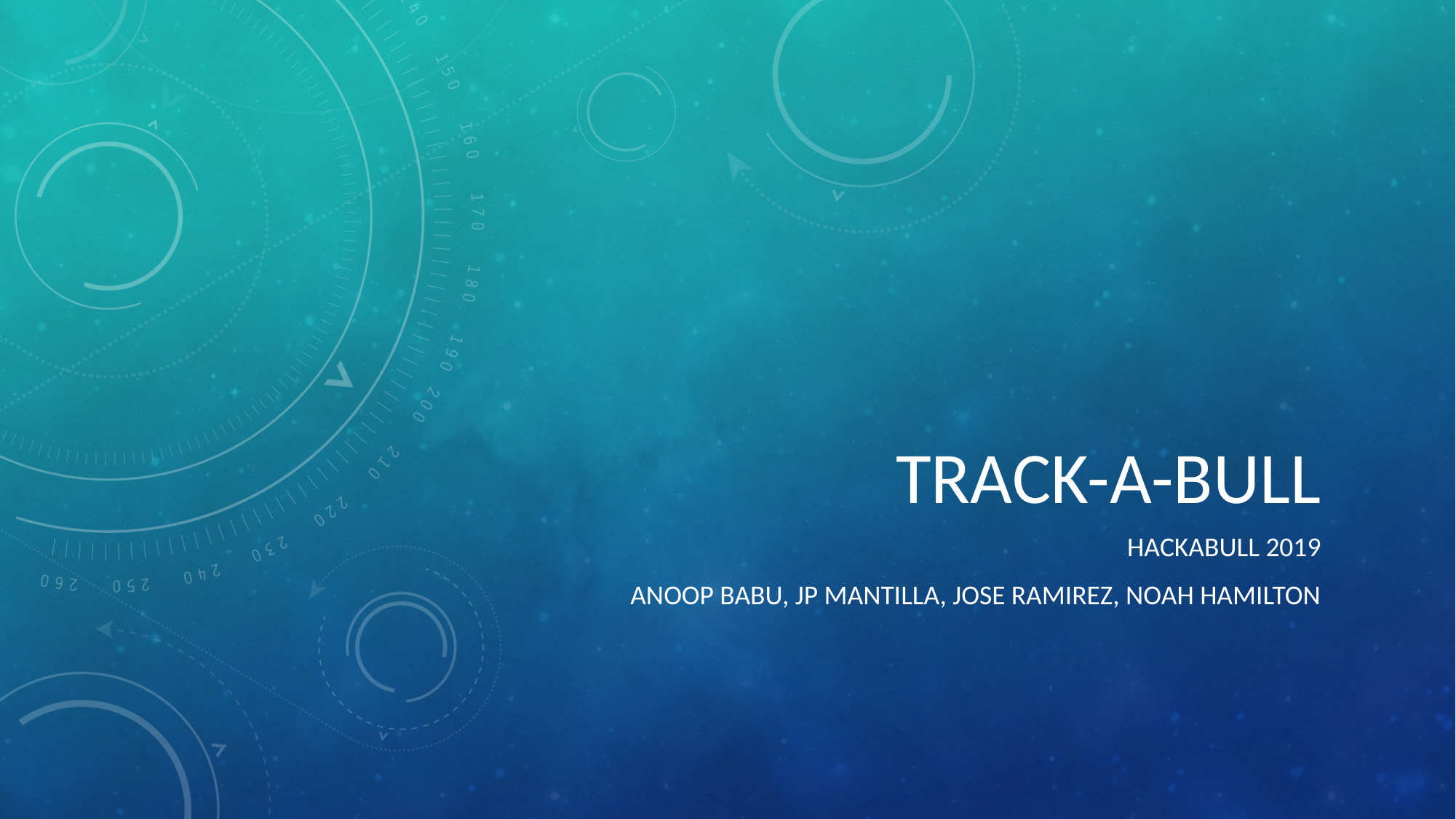

# Track-A-BULL
HackaBULL 2019
Anoop Babu, JP Mantilla, Jose Ramirez, Noah Hamilton